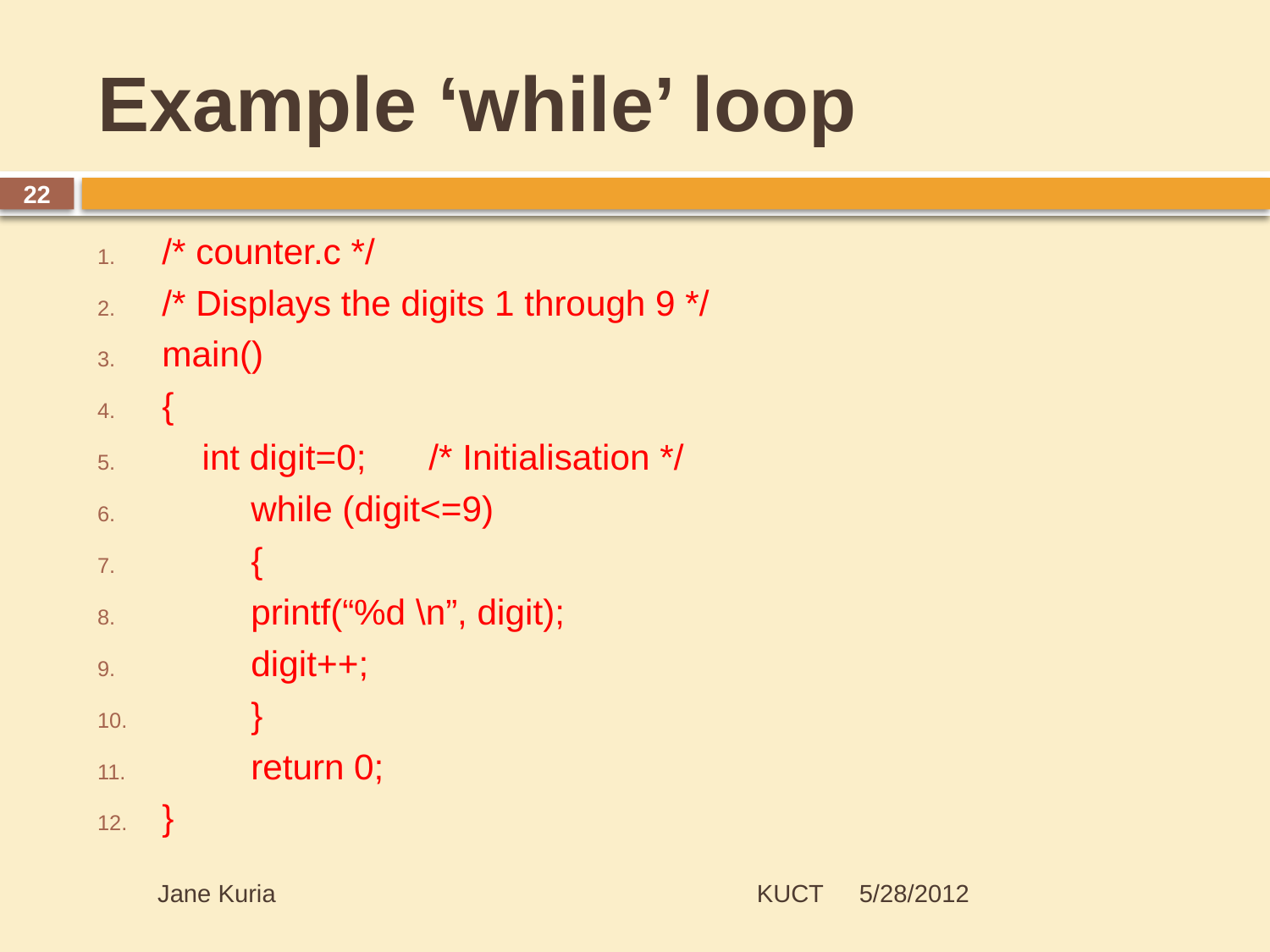

# Example ‘while’ loop
22
/* counter.c */
/* Displays the digits 1 through 9 */
main()
{
    int digit=0;		/* Initialisation */
   	while (digit<=9)
  	{
     		printf(“%d \n”, digit);
      	digit++;
  	}
	return 0;
}

Jane Kuria                                                                     KUCT
5/28/2012